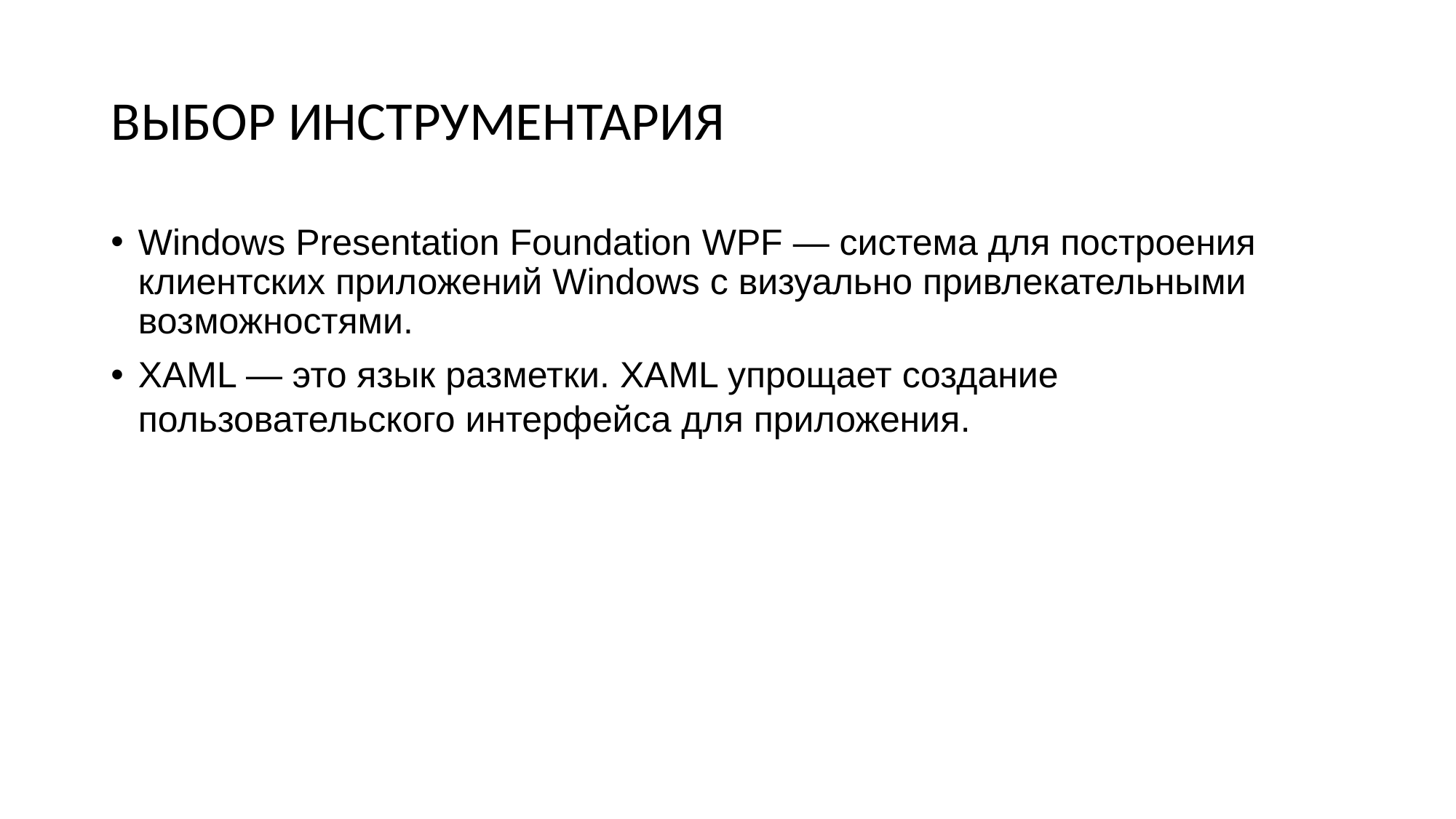

# Выбор инструментария
Windows Presentation Foundation WPF — система для построения клиентских приложений Windows с визуально привлекательными возможностями.
XAML — это язык разметки. XAML упрощает создание пользовательского интерфейса для приложения.